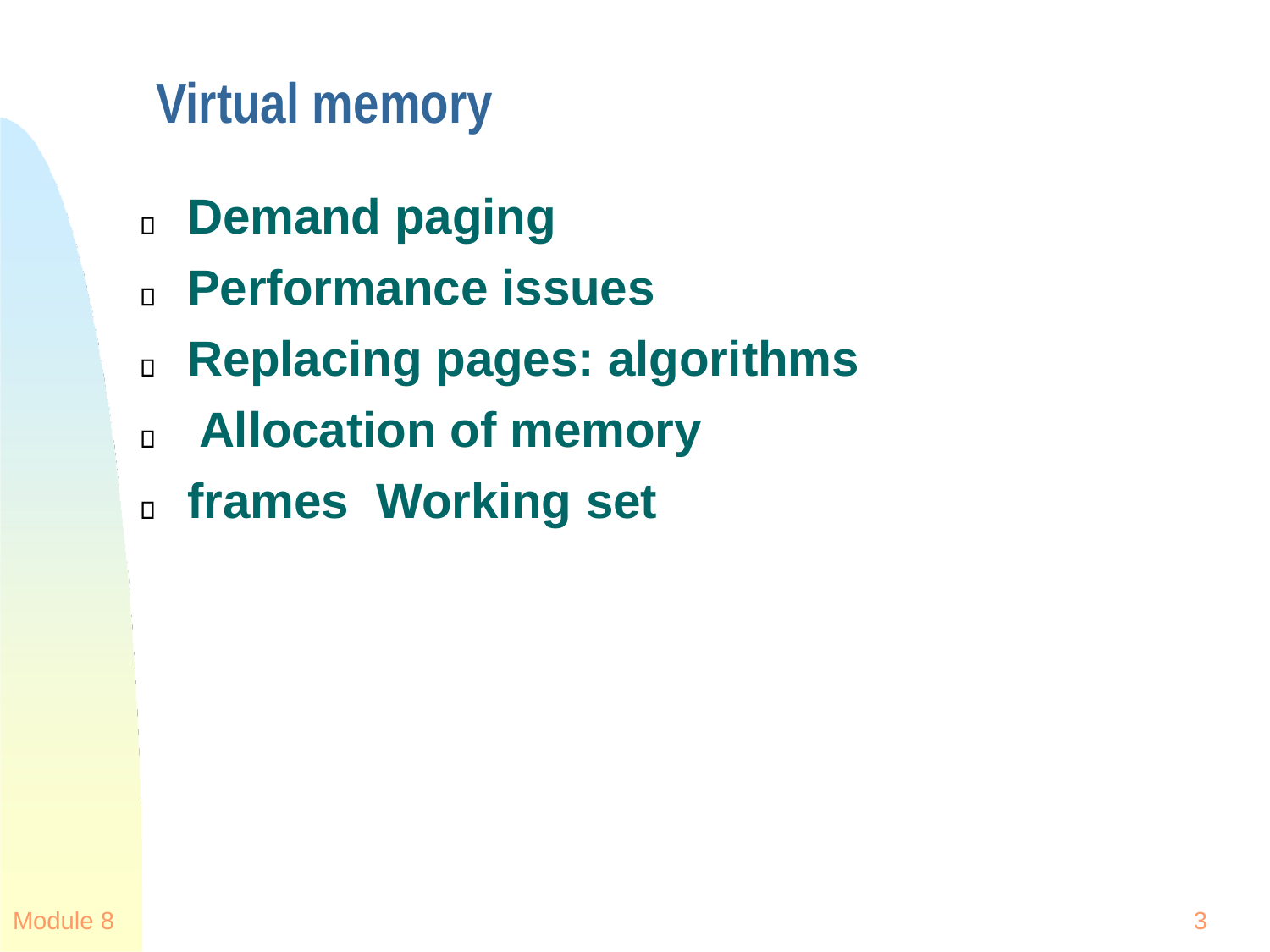

# Virtual memory
Demand paging  Performance issues  Replacing pages: algorithms  Allocation of memory frames  Working set

Module 8
3